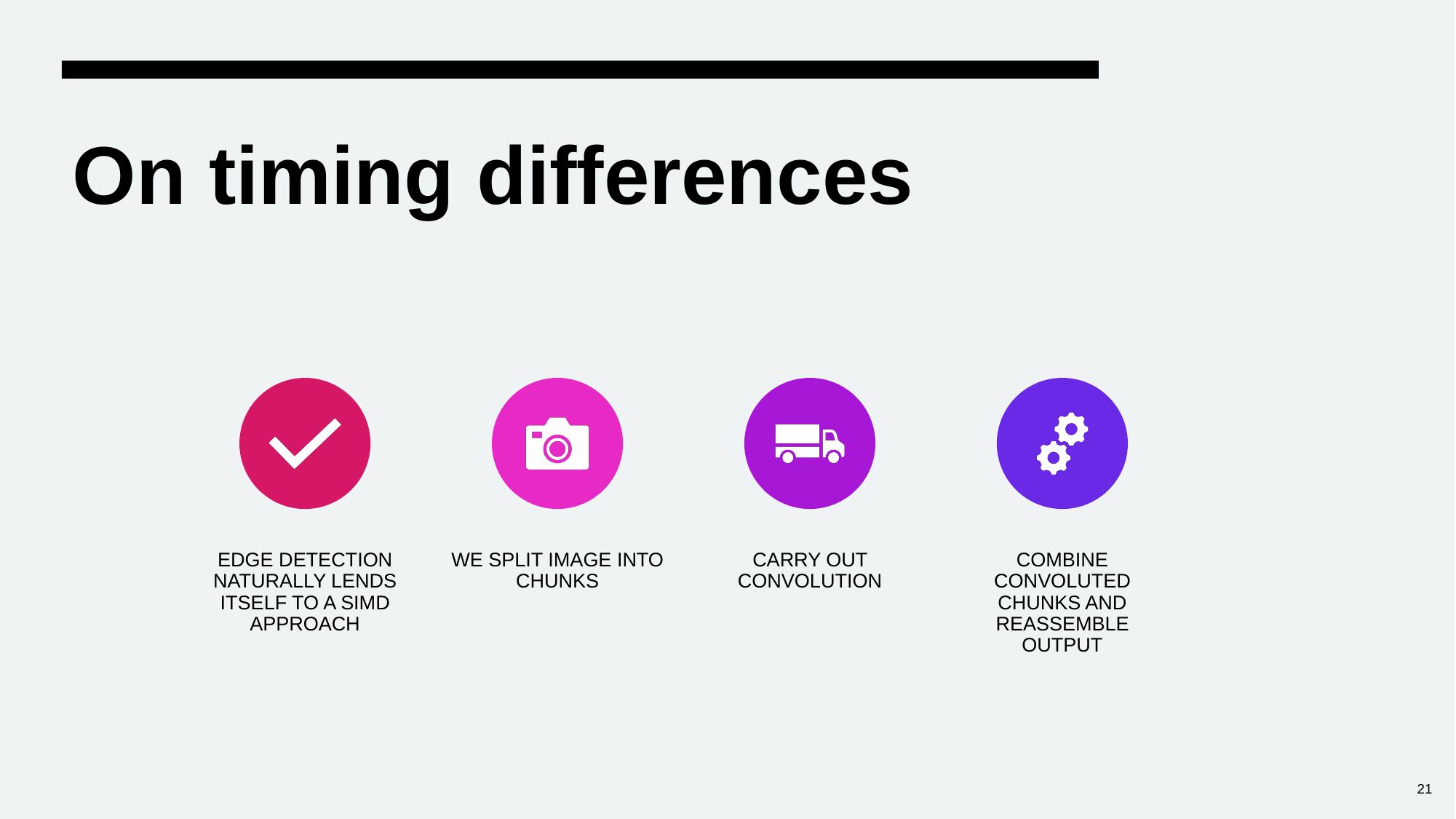

# On timing differences
Edge detection naturally lends itself to a SIMD approach
We split image into chunks
Carry out convolution
Combine convoluted chunks and reassemble output
21